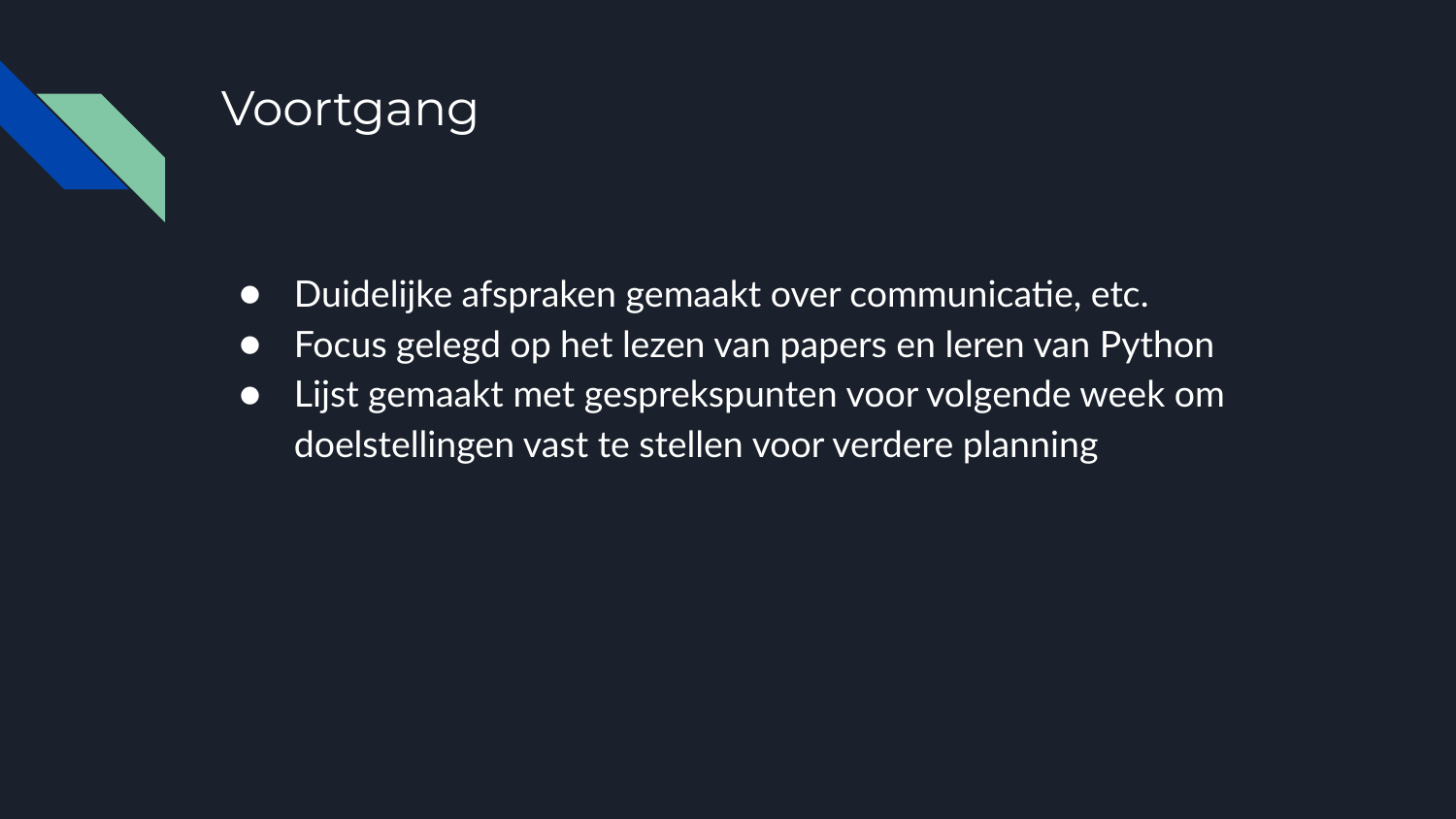

# Voortgang
Duidelijke afspraken gemaakt over communicatie, etc.
Focus gelegd op het lezen van papers en leren van Python
Lijst gemaakt met gesprekspunten voor volgende week om doelstellingen vast te stellen voor verdere planning